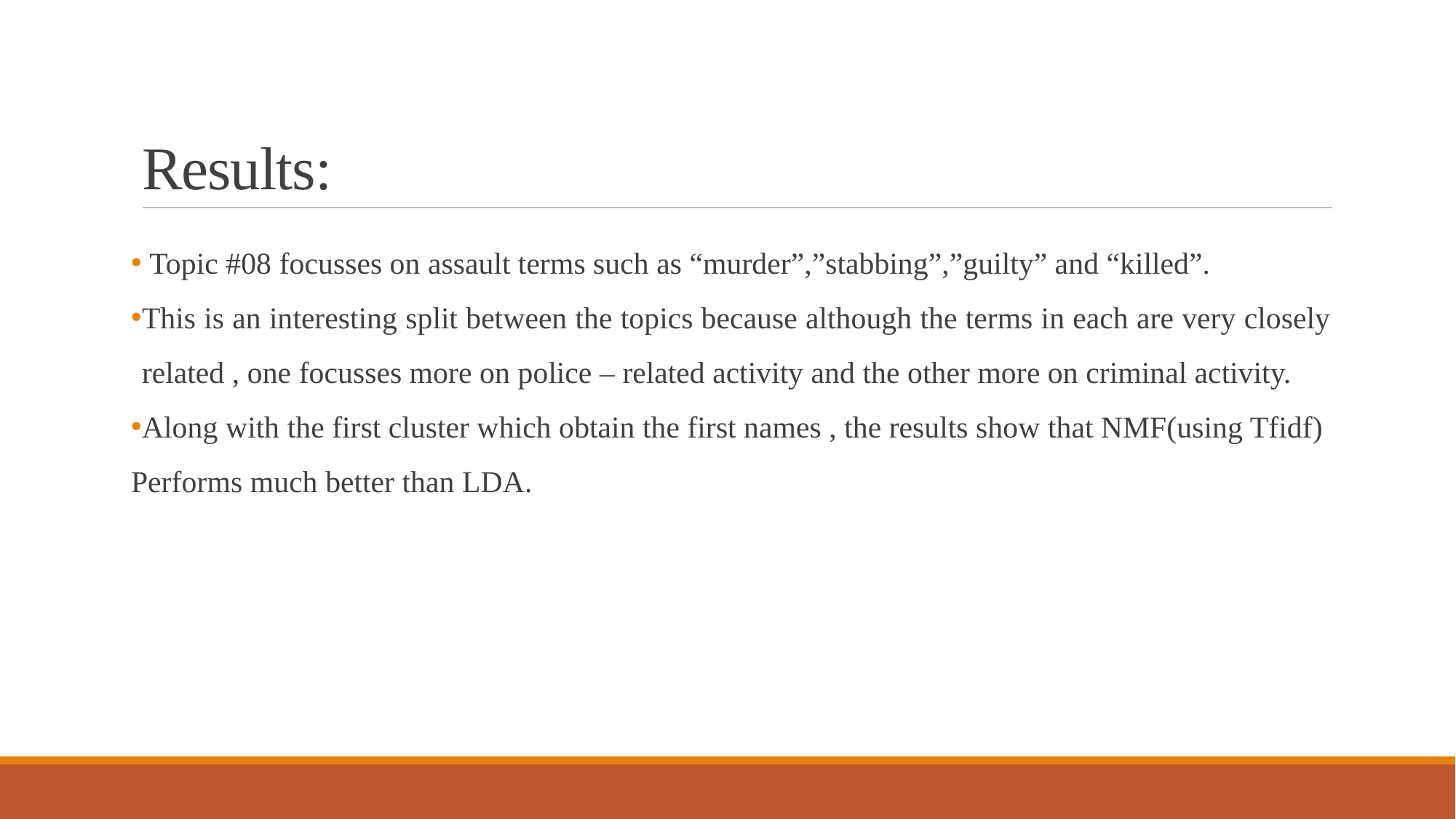

# Results:
 Topic #08 focusses on assault terms such as “murder”,”stabbing”,”guilty” and “killed”.
This is an interesting split between the topics because although the terms in each are very closely related , one focusses more on police – related activity and the other more on criminal activity.
Along with the first cluster which obtain the first names , the results show that NMF(using Tfidf)
Performs much better than LDA.